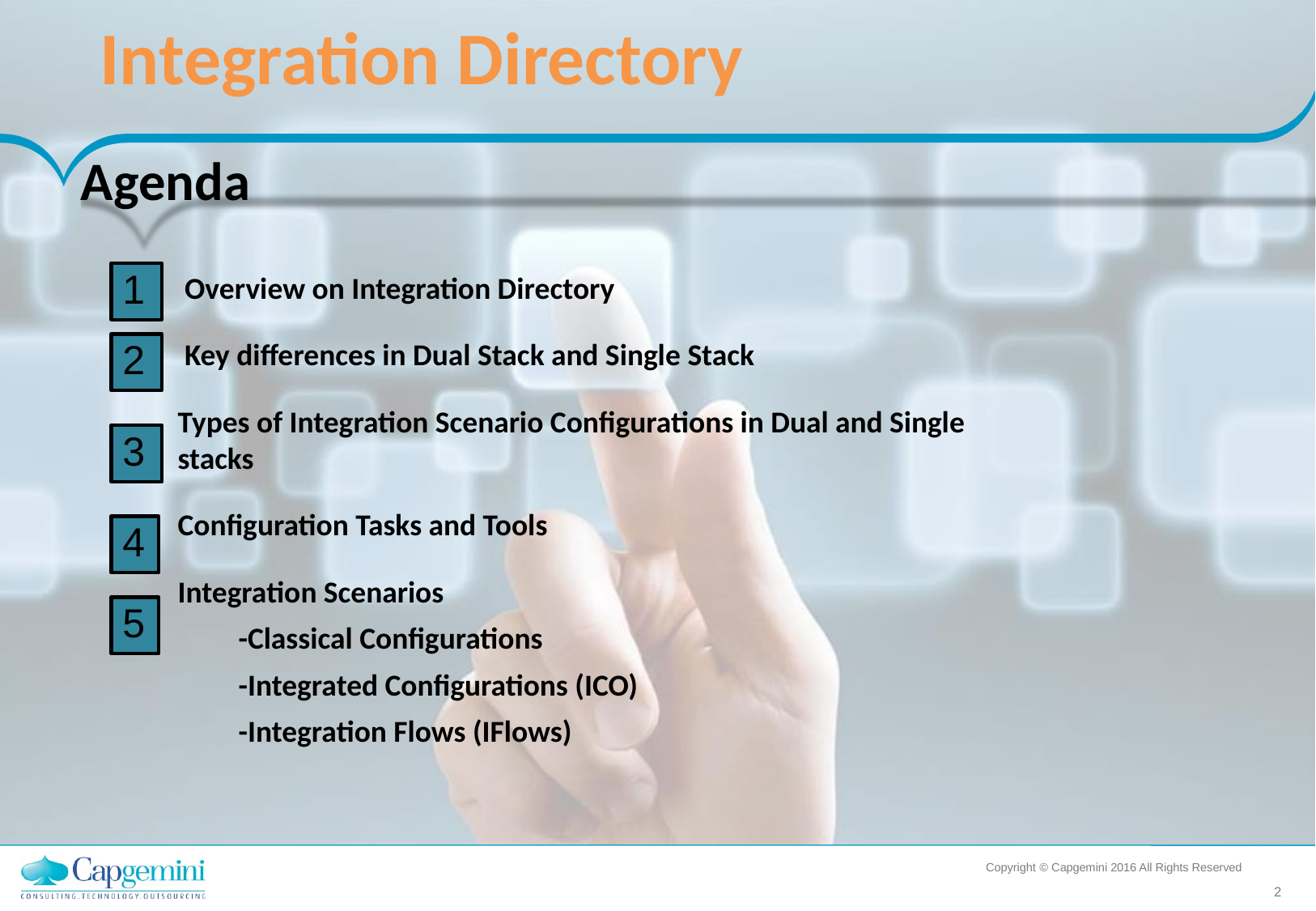

Integration Directory

Agenda
 Overview on Integration Directory
 Key differences in Dual Stack and Single Stack
Types of Integration Scenario Configurations in Dual and Single stacks
Configuration Tasks and Tools
Integration Scenarios
-Classical Configurations
-Integrated Configurations (ICO)
-Integration Flows (IFlows)

 1
 2

 3
 4
 5

Copyright © Capgemini 2016 All Rights Reserved
2